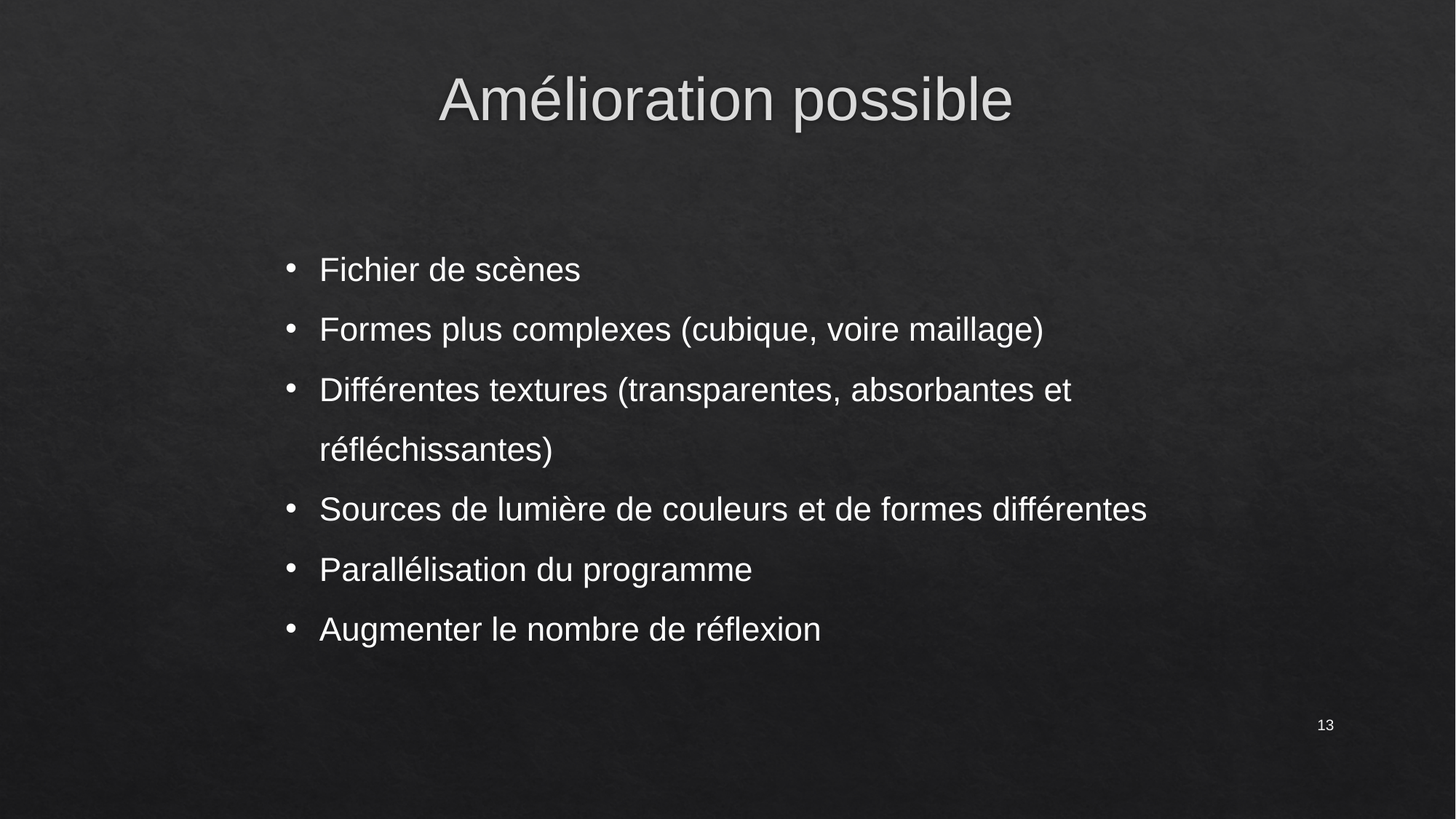

Amélioration possible
Fichier de scènes
Formes plus complexes (cubique, voire maillage)
Différentes textures (transparentes, absorbantes et réfléchissantes)
Sources de lumière de couleurs et de formes différentes
Parallélisation du programme
Augmenter le nombre de réflexion

13